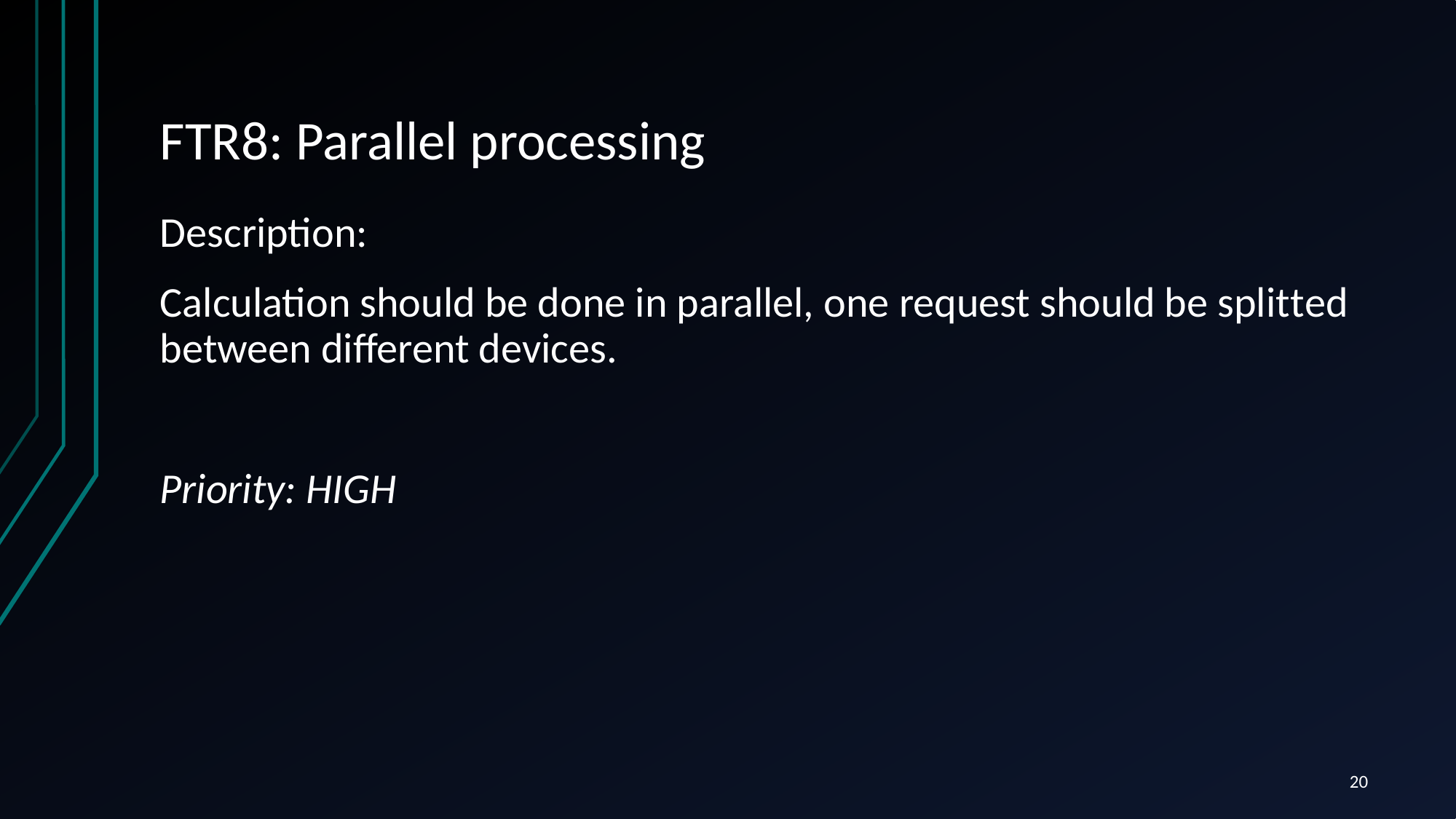

# FTR8: Parallel processing
Description:
Calculation should be done in parallel, one request should be splitted between different devices.

Priority: HIGH

20